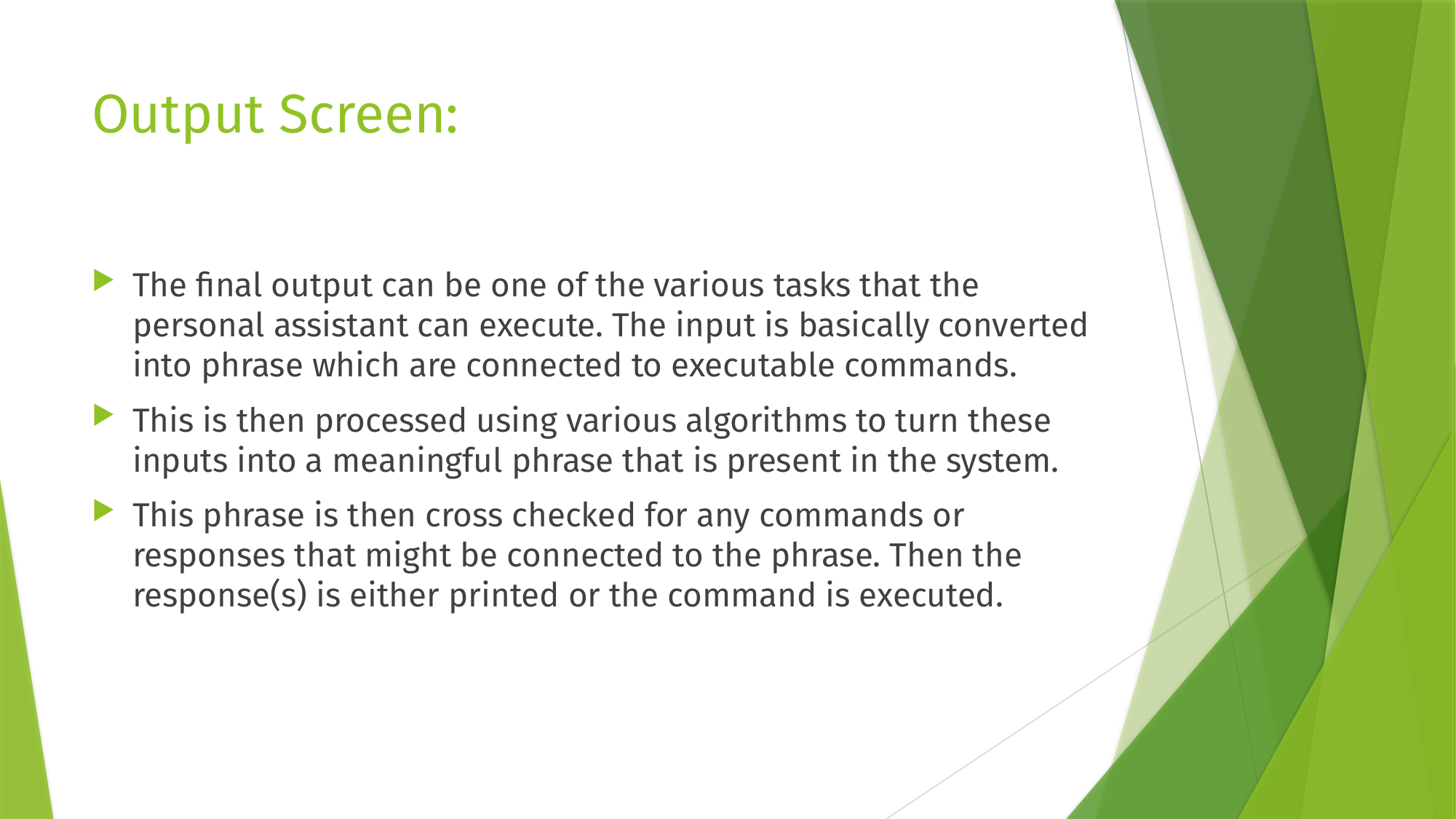

# Output Screen:
The final output can be one of the various tasks that the personal assistant can execute. The input is basically converted into phrase which are connected to executable commands.
This is then processed using various algorithms to turn these inputs into a meaningful phrase that is present in the system.
This phrase is then cross checked for any commands or responses that might be connected to the phrase. Then the response(s) is either printed or the command is executed.